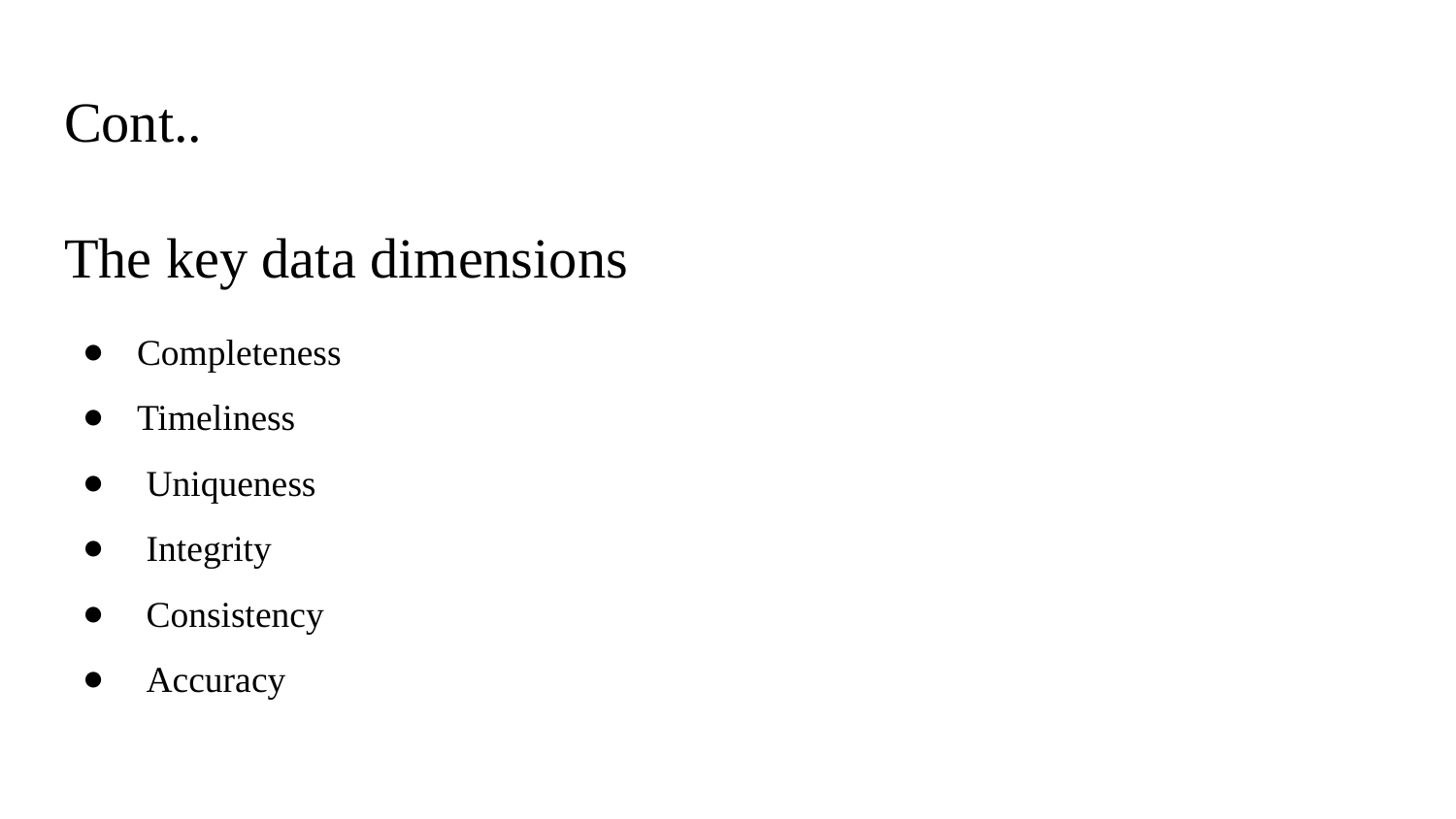

# Cont.. The key data dimensions

Completeness
Timeliness
 Uniqueness
 Integrity
 Consistency
 Accuracy